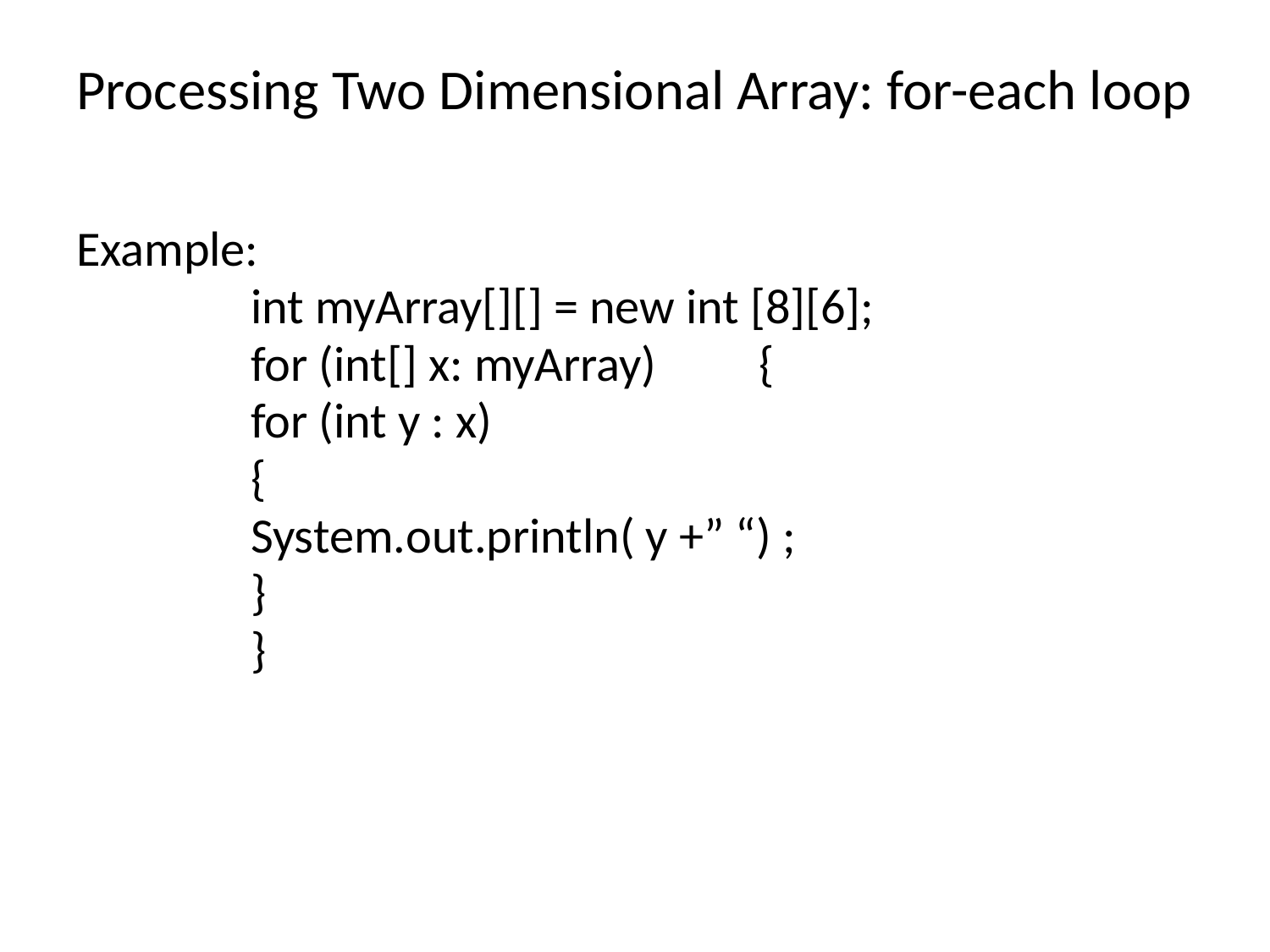

# Processing Two Dimensional Array: for-each loop
Example:
		int myArray[][] = new int [8][6];
		for (int[] x: myArray) 	{
		for (int y : x)
		{
		System.out.println( y +” “) ;
		}
		}